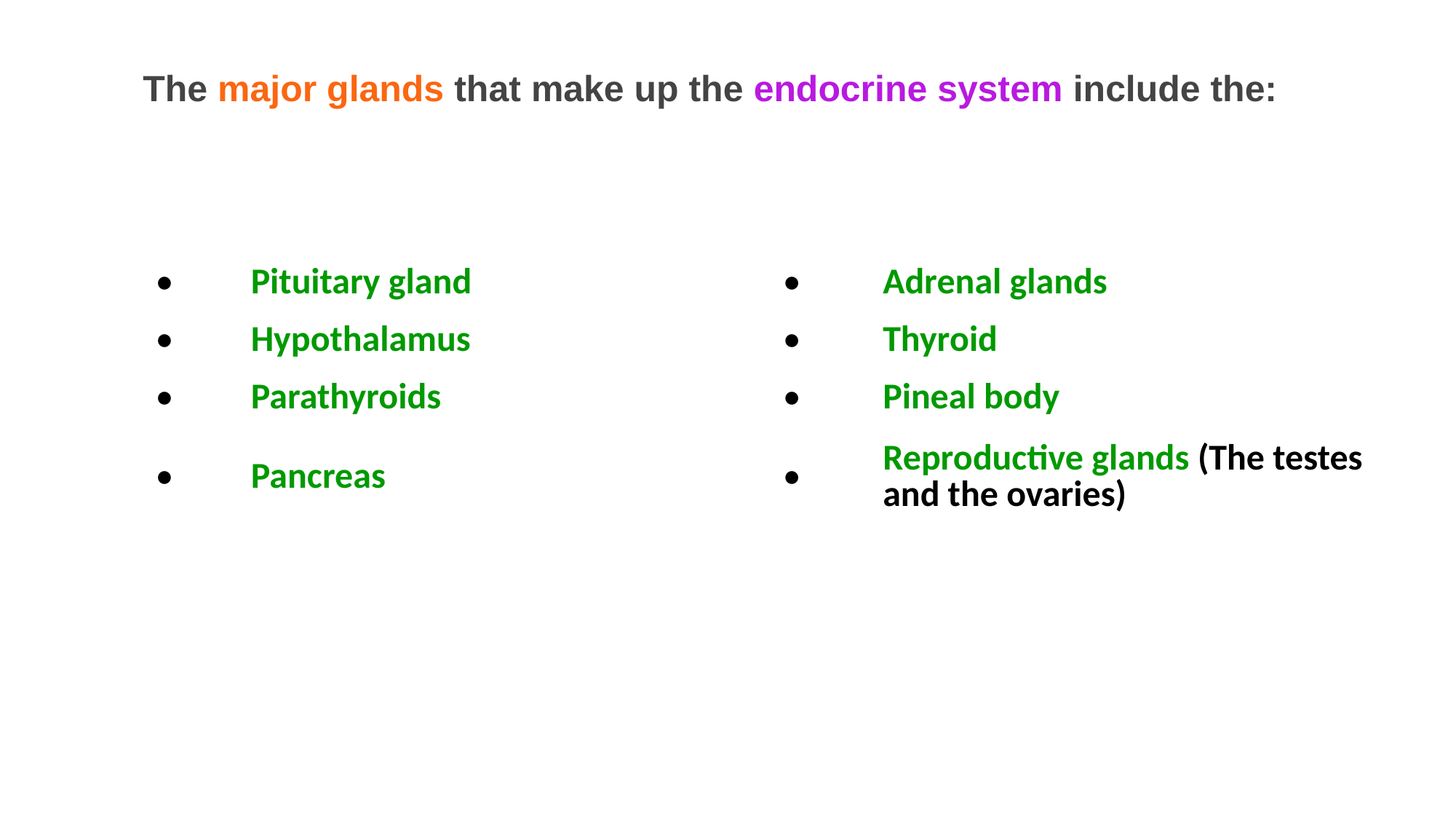

The major glands that make up the endocrine system include the:
| • | Pituitary gland | • | Adrenal glands |
| --- | --- | --- | --- |
| • | Hypothalamus | • | Thyroid |
| • | Parathyroids | • | Pineal body |
| • | Pancreas | • | Reproductive glands (The testes and the ovaries) |